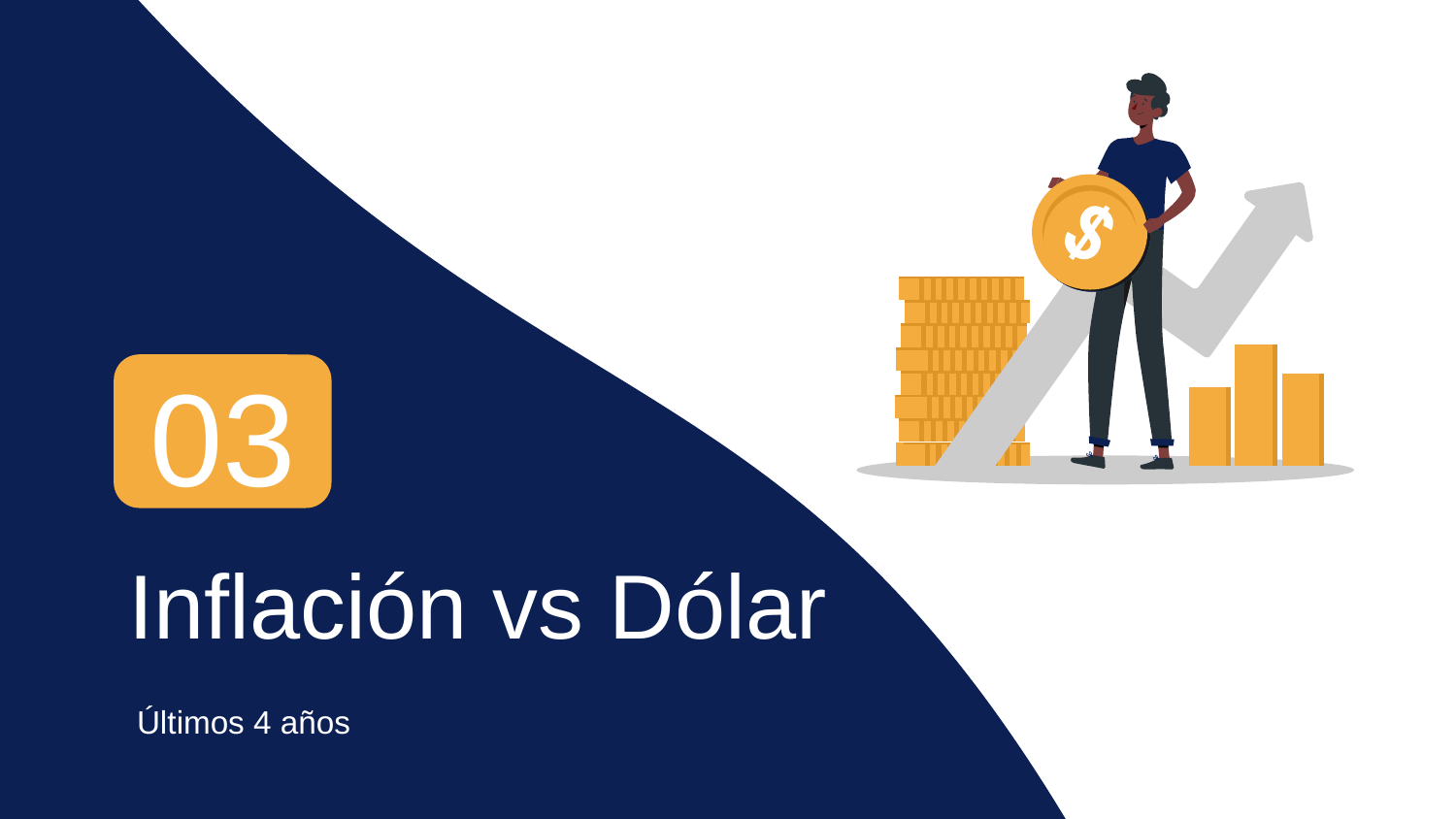

03

# Inflación vs Dólar
Últimos 4 años